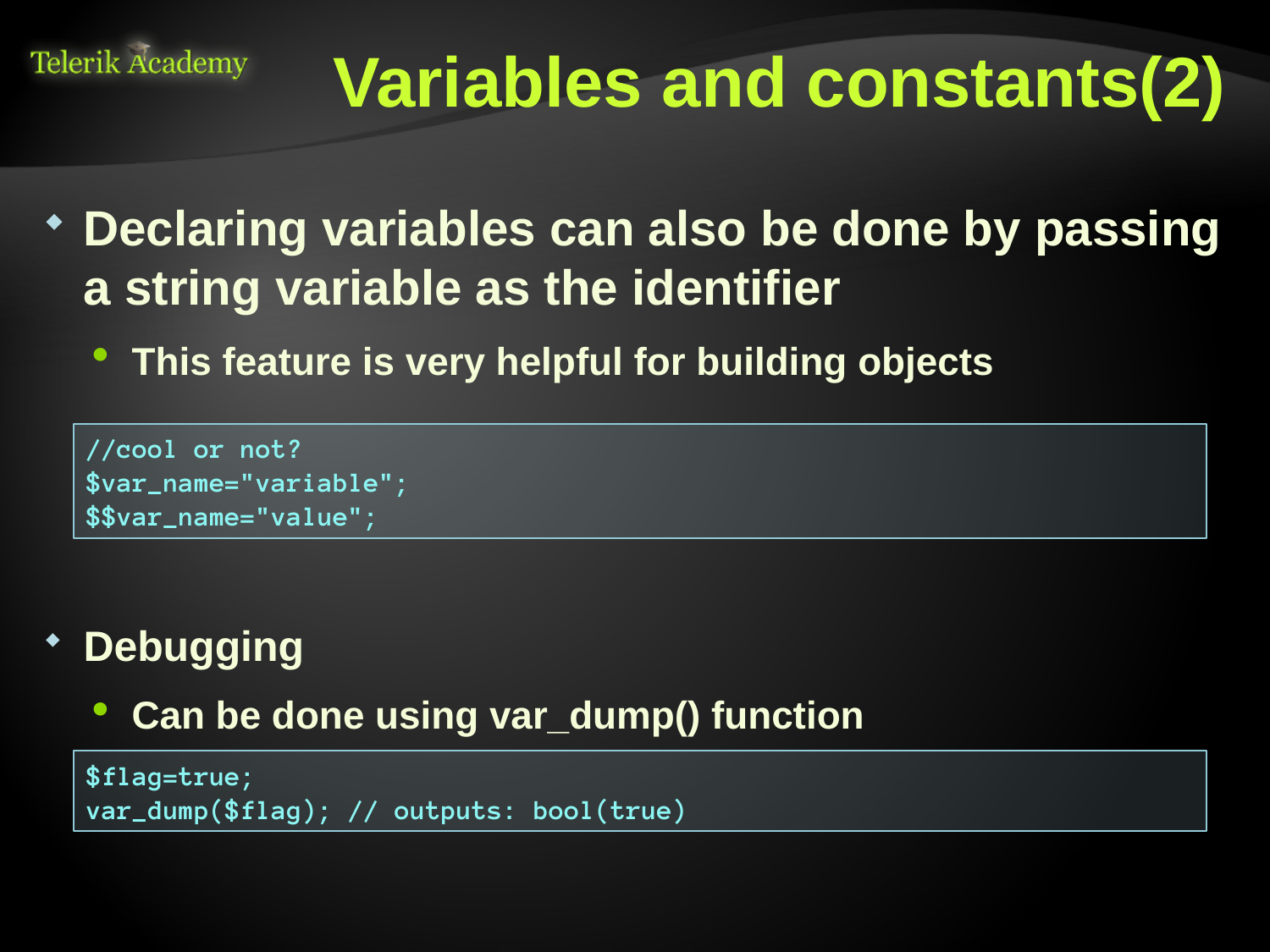

# Variables and constants(2)
Declaring variables can also be done by passing a string variable as the identifier
This feature is very helpful for building objects

Debugging
Can be done using var_dump() function
//cool or not?
$var_name="variable";
$$var_name="value";
$flag=true;
var_dump($flag); // outputs: bool(true)